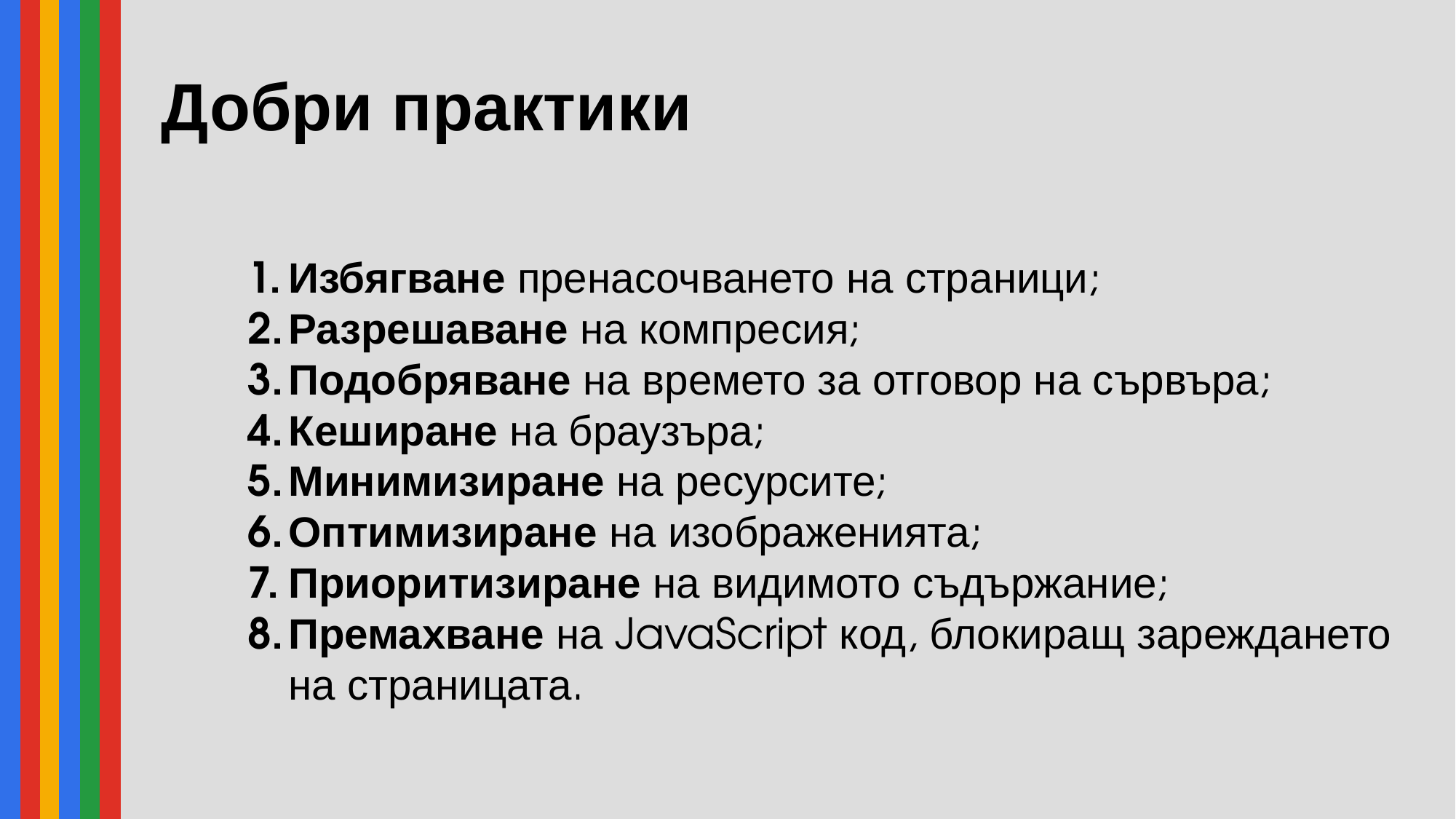

Добри практики
Избягване пренасочването на страници;
Разрешаване на компресия;
Подобряване на времето за отговор на сървъра;
Кеширане на браузъра;
Минимизиране на ресурсите;
Оптимизиране на изображенията;
Приоритизиране на видимото съдържание;
Премахване на JavaScript код, блокиращ зареждането на страницата.